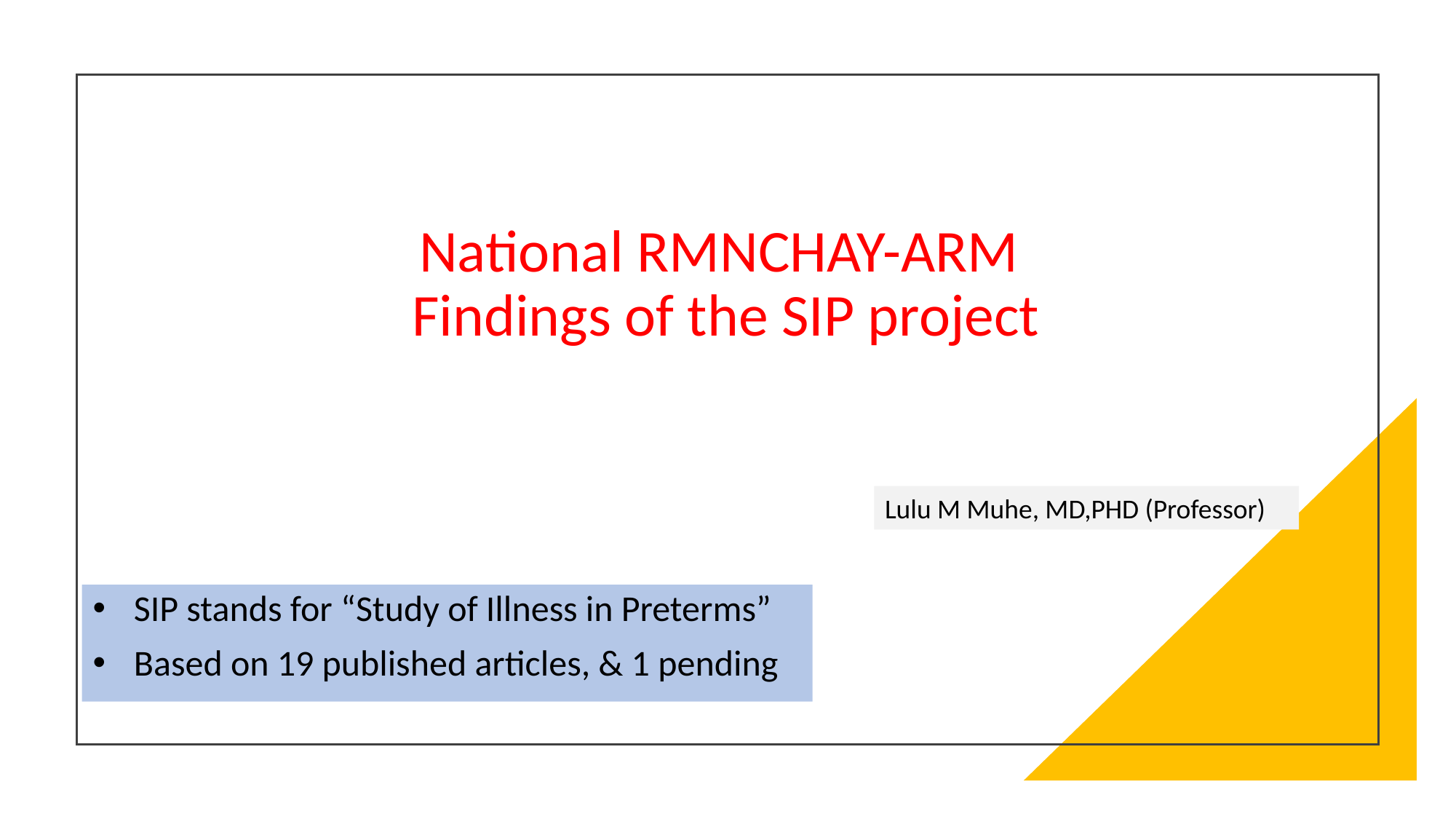

# National RMNCHAY-ARM Findings of the SIP project

Lulu M Muhe, MD,PHD (Professor)
SIP stands for “Study of Illness in Preterms”
Based on 19 published articles, & 1 pending